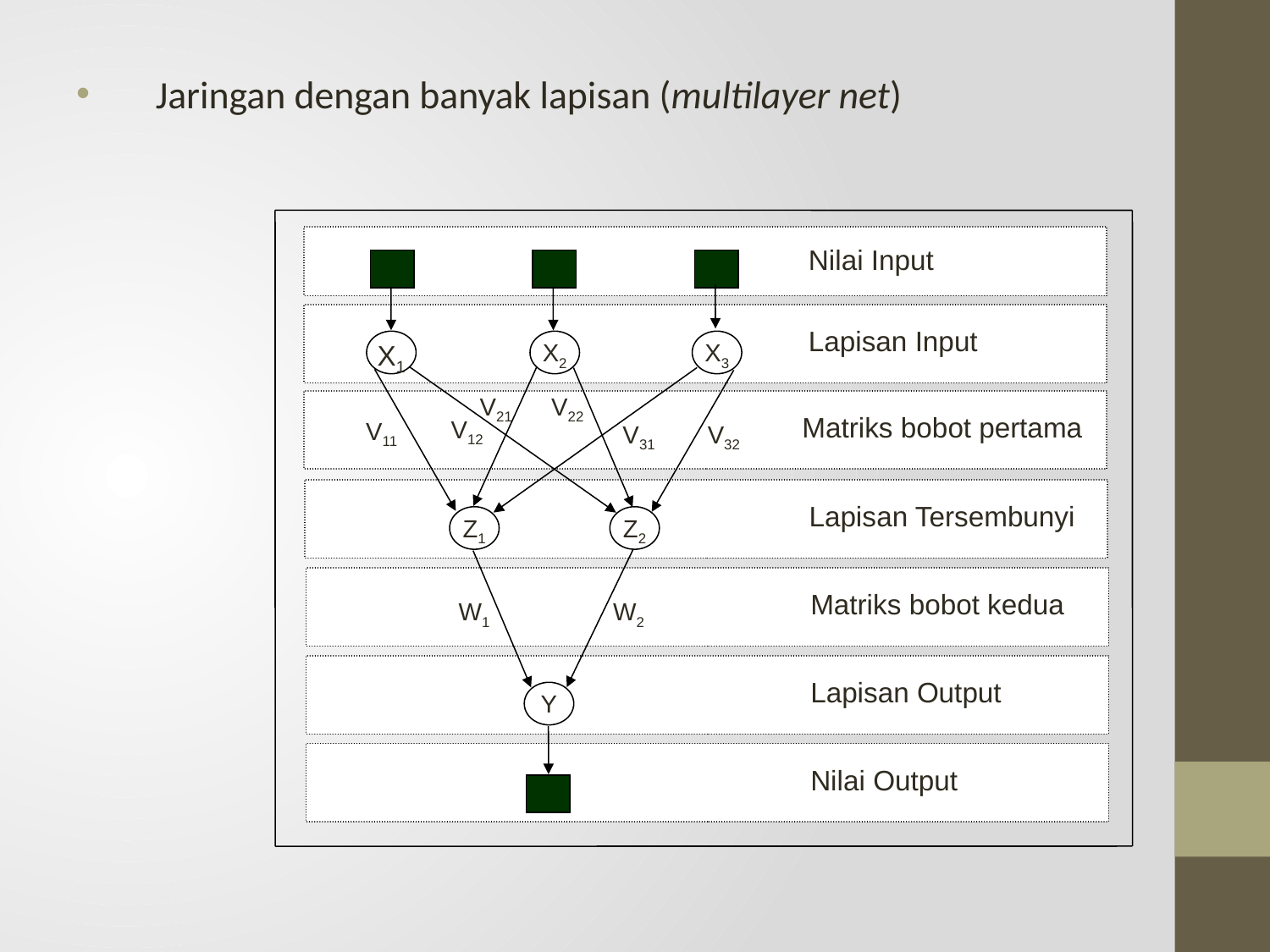

Jaringan dengan banyak lapisan (multilayer net)

                                                                                   Nilai Input

                                                                                   Lapisan Input
X1

X2

X3

                                                              Matriks bobot pertama
V21
V22
V12
V11
V31
V32
                                                                                   Lapisan Tersembunyi
Z1

Z2

                                                                                   Matriks bobot kedua
W1
W2
                                                                                   Lapisan Output
Y

                                                                                   Nilai Output